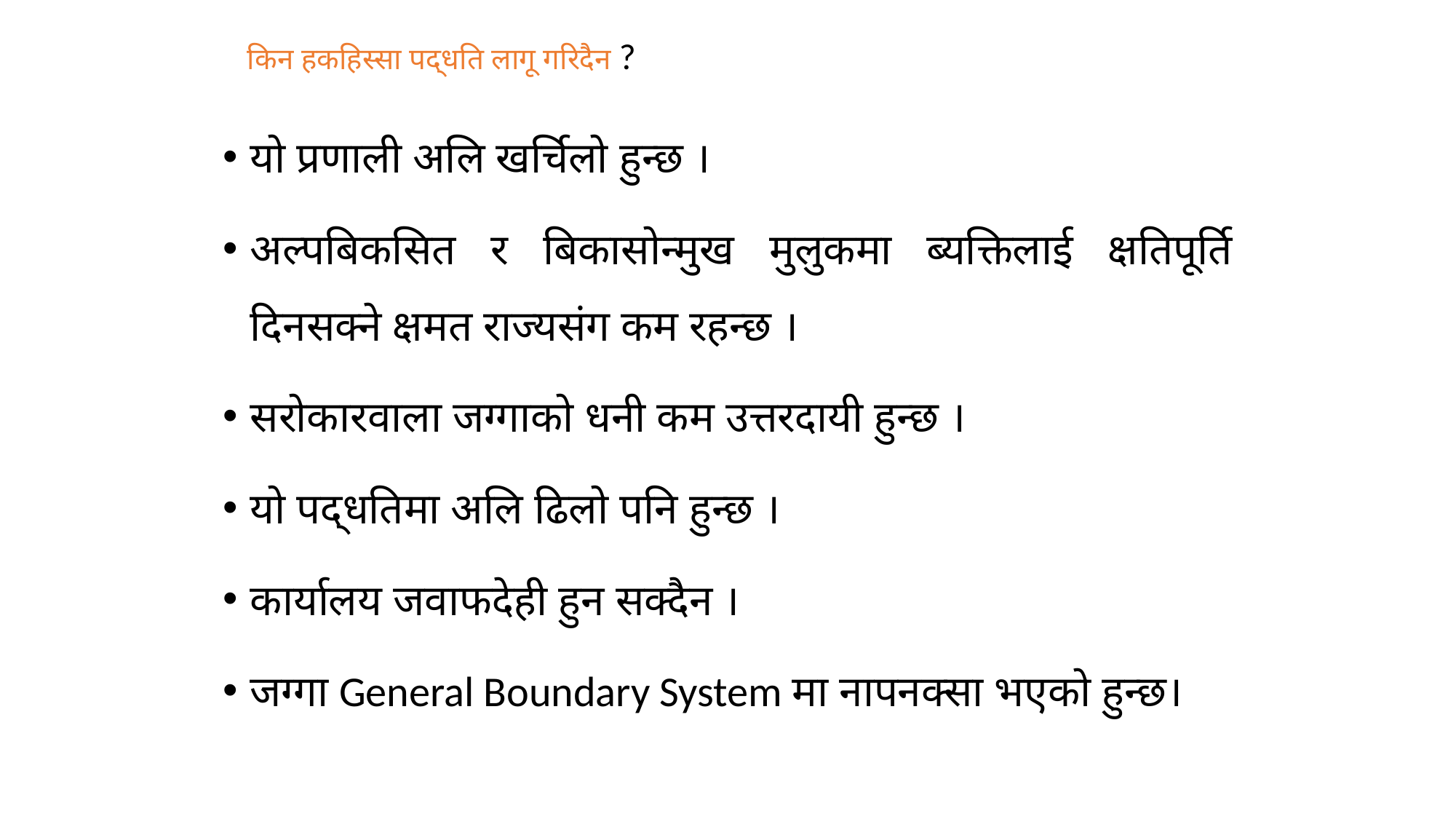

# किन हकहिस्सा पद्धति लागू गरिदैन ?
यो प्रणाली अलि खर्चिलो हुन्छ ।
अल्पबिकसित र बिकासोन्मुख मुलुकमा ब्यक्तिलाई क्षतिपूर्ति दिनसक्ने क्षमत राज्यसंग कम रहन्छ ।
सरोकारवाला जग्गाको धनी कम उत्तरदायी हुन्छ ।
यो पद्धतिमा अलि ढिलो पनि हुन्छ ।
कार्यालय जवाफदेही हुन सक्दैन ।
जग्गा General Boundary System मा नापनक्सा भएको हुन्छ।